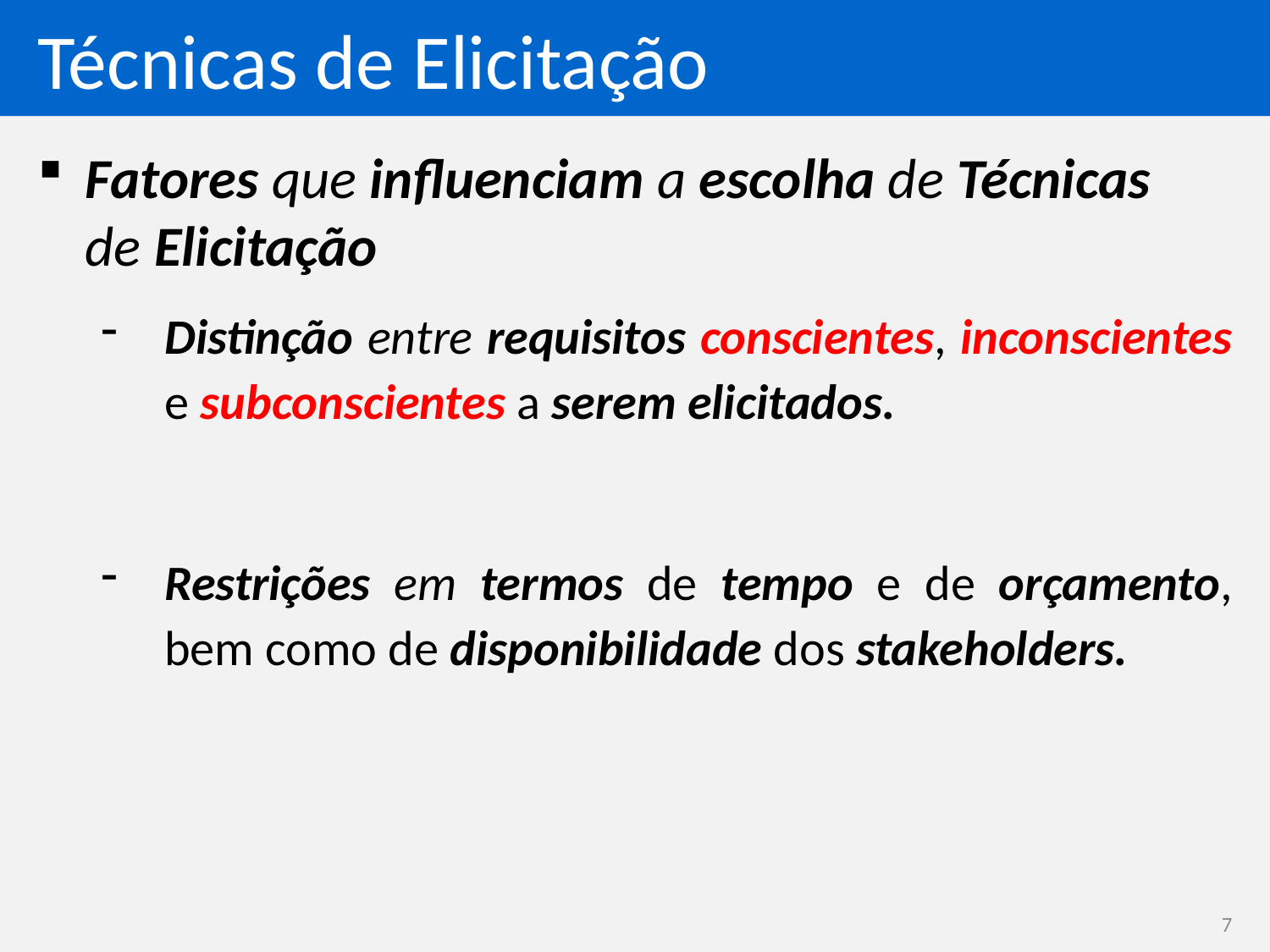

# Técnicas de Elicitação
Fatores que influenciam a escolha de Técnicas
de Elicitação
Distinção entre requisitos conscientes, inconscientes e subconscientes a serem elicitados.

Restrições em termos de tempo e de orçamento, bem como de disponibilidade dos stakeholders.

7